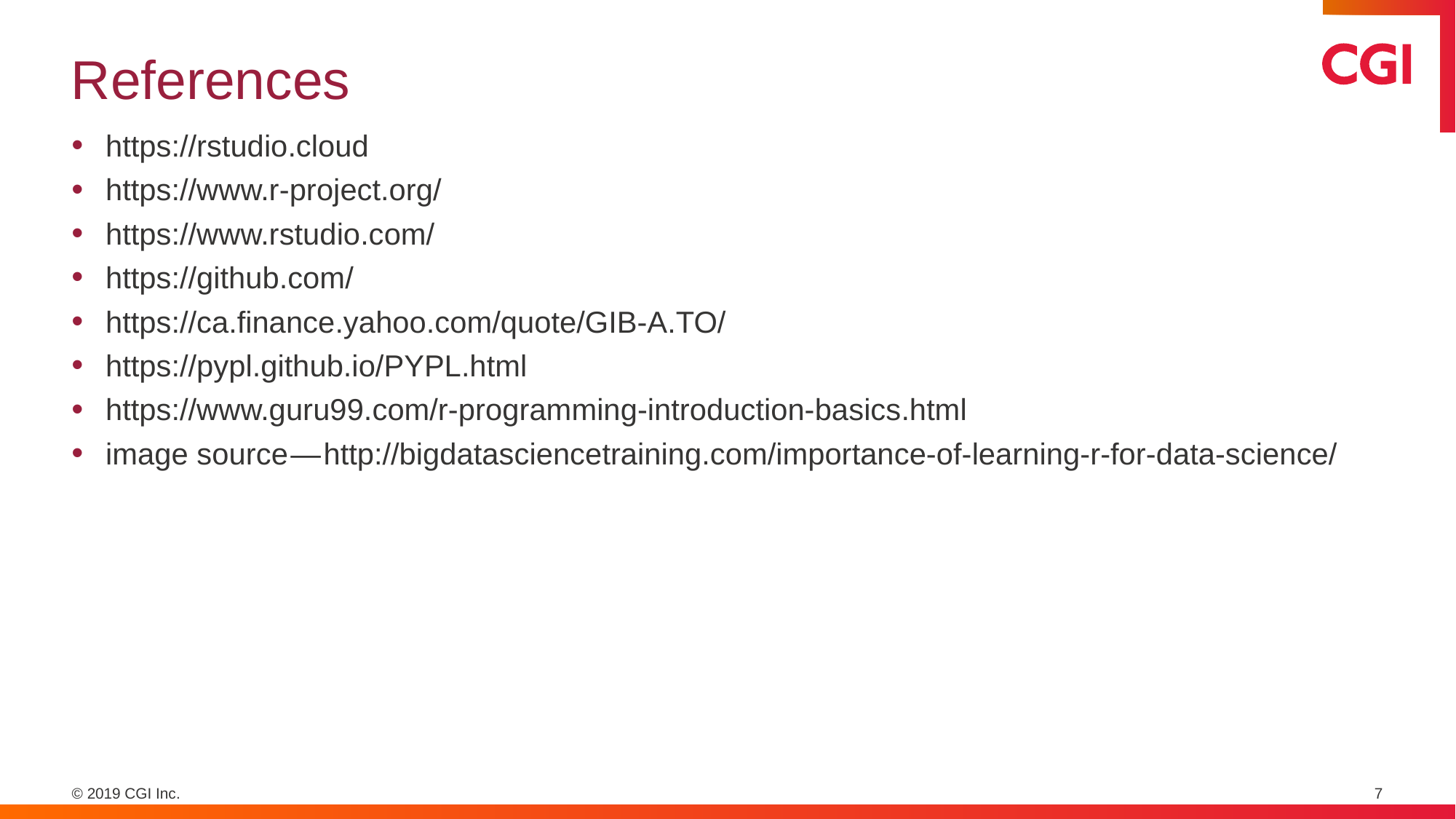

# References
https://rstudio.cloud
https://www.r-project.org/
https://www.rstudio.com/
https://github.com/
https://ca.finance.yahoo.com/quote/GIB-A.TO/
https://pypl.github.io/PYPL.html
https://www.guru99.com/r-programming-introduction-basics.html
image source — http://bigdatasciencetraining.com/importance-of-learning-r-for-data-science/

7